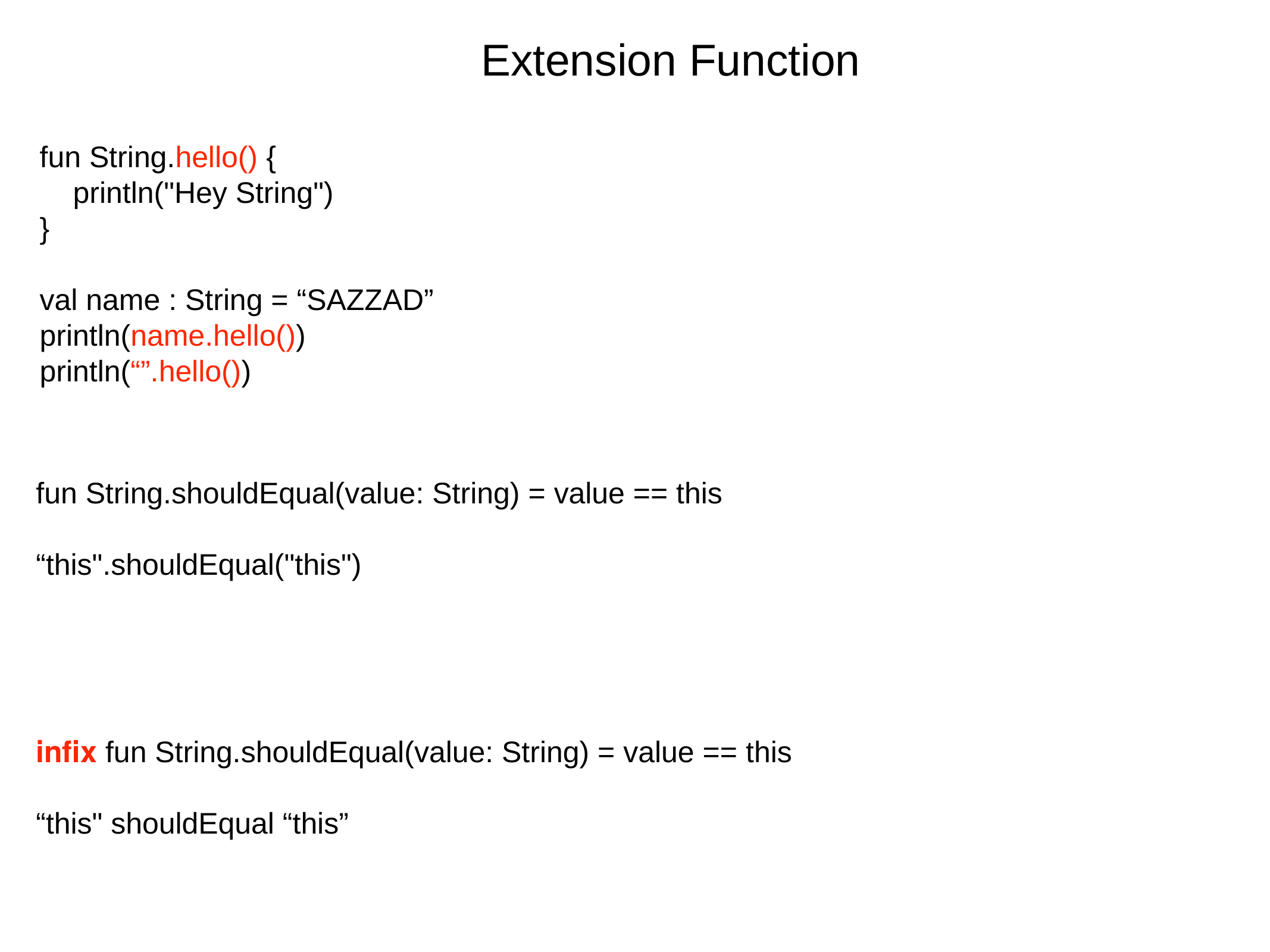

Extension Function
# fun String.hello() {
    println("Hey String")
}

val name : String = “SAZZAD”
println(name.hello())
println(“”.hello())
fun String.shouldEqual(value: String) = value == this

“this".shouldEqual("this")
infix fun String.shouldEqual(value: String) = value == this

“this" shouldEqual “this”